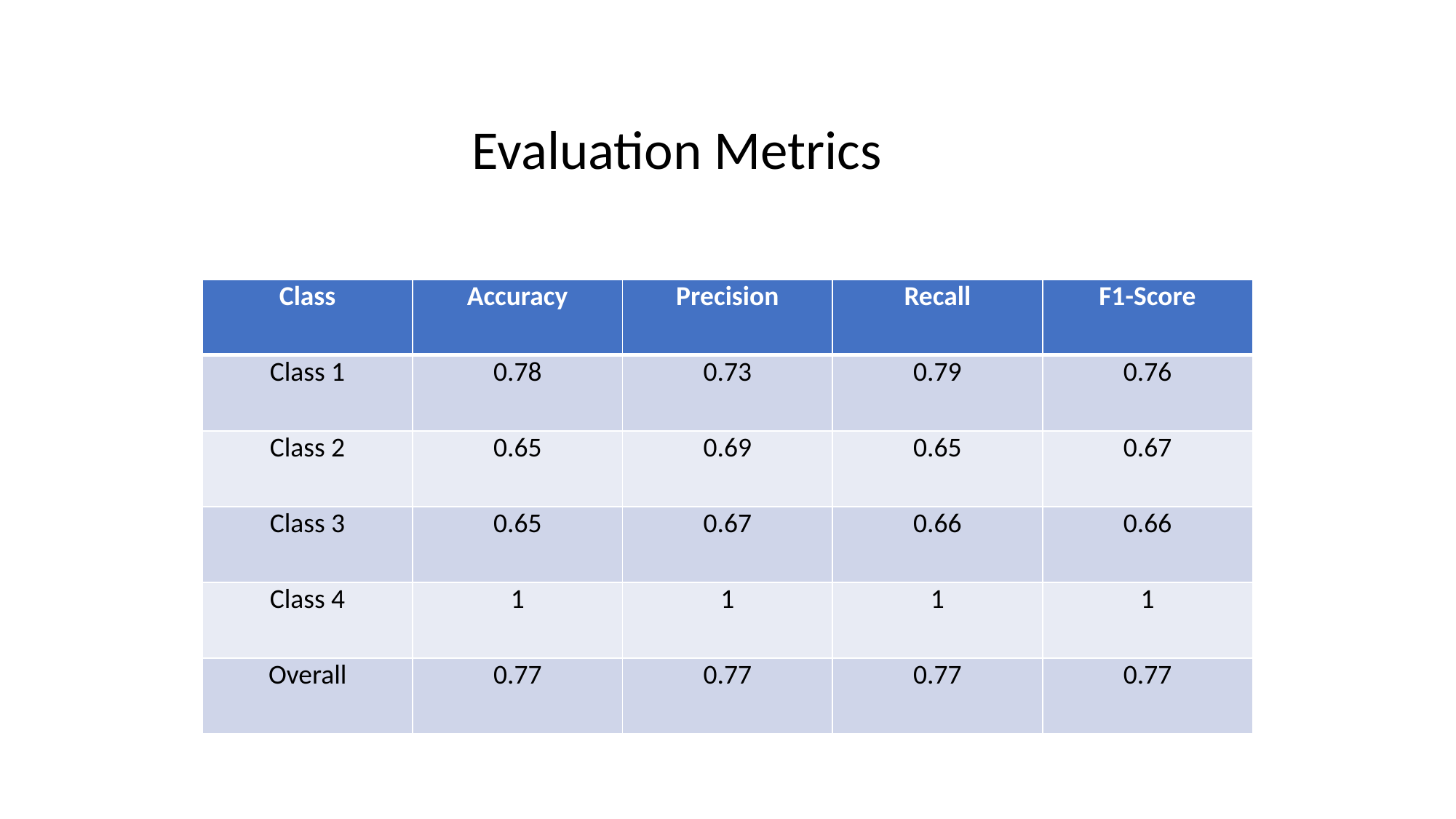

Evaluation Metrics
| Class | Accuracy | Precision | Recall | F1-Score |
| --- | --- | --- | --- | --- |
| Class 1 | 0.78 | 0.73 | 0.79 | 0.76 |
| Class 2 | 0.65 | 0.69 | 0.65 | 0.67 |
| Class 3 | 0.65 | 0.67 | 0.66 | 0.66 |
| Class 4 | 1 | 1 | 1 | 1 |
| Overall | 0.77 | 0.77 | 0.77 | 0.77 |